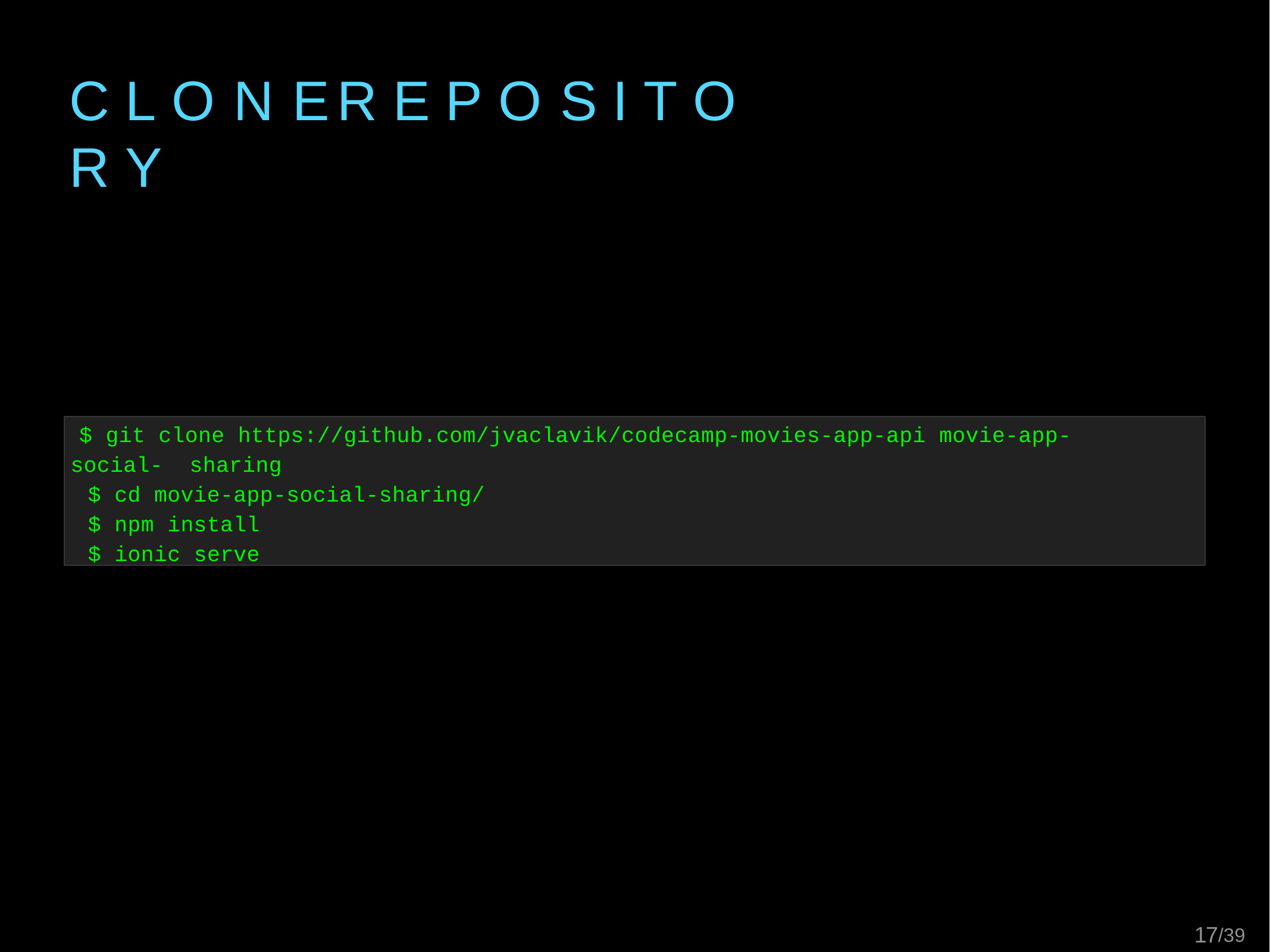

# C L O N E	R E P O S I T O R Y
$ git clone https://github.com/jvaclavik/codecamp-movies-app-api movie-app-social-  sharing
$ cd movie-app-social-sharing/
$ npm install
$ ionic serve
17/39